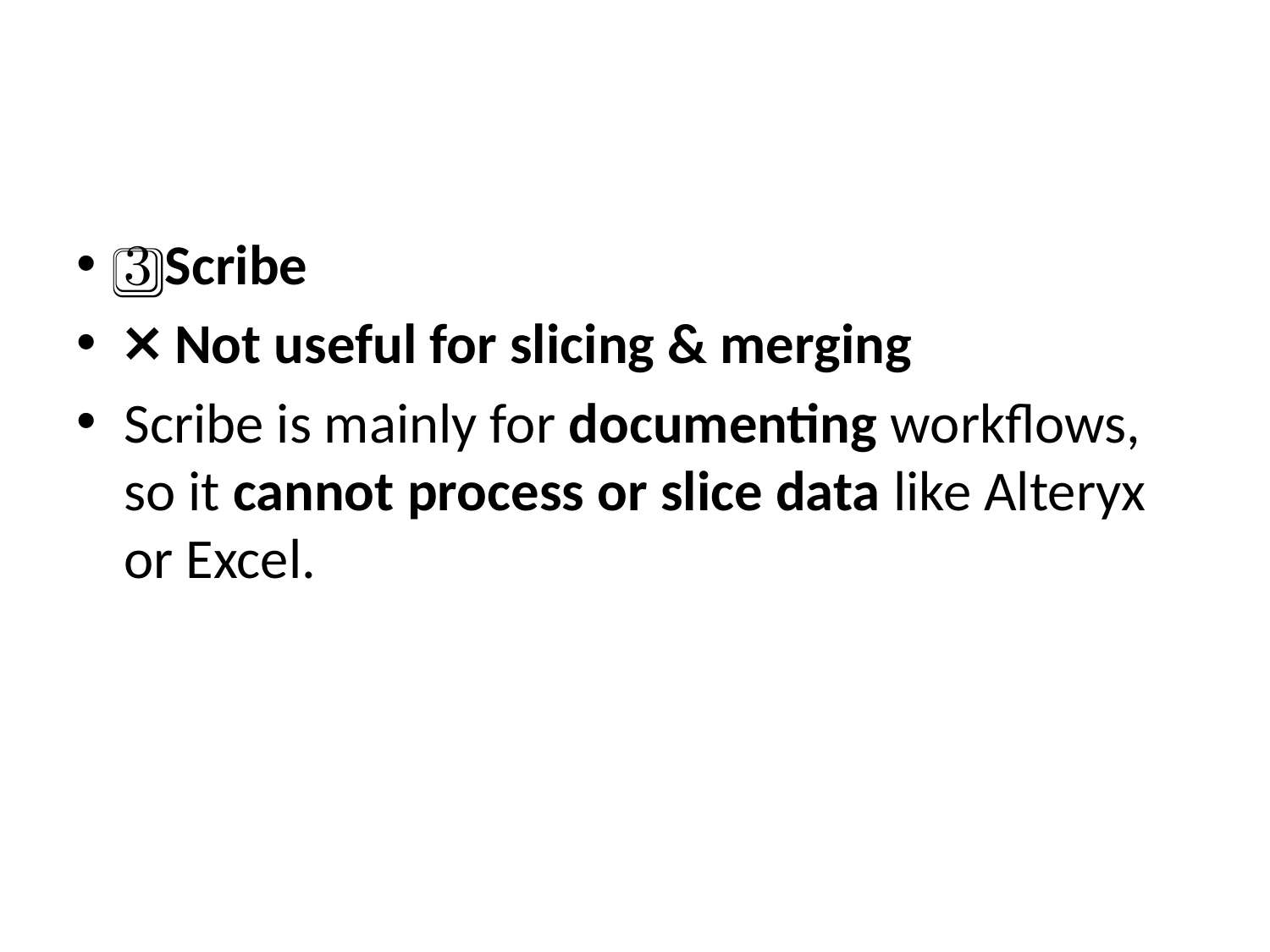

#
3️⃣ Scribe
❌ Not useful for slicing & merging
Scribe is mainly for documenting workflows, so it cannot process or slice data like Alteryx or Excel.